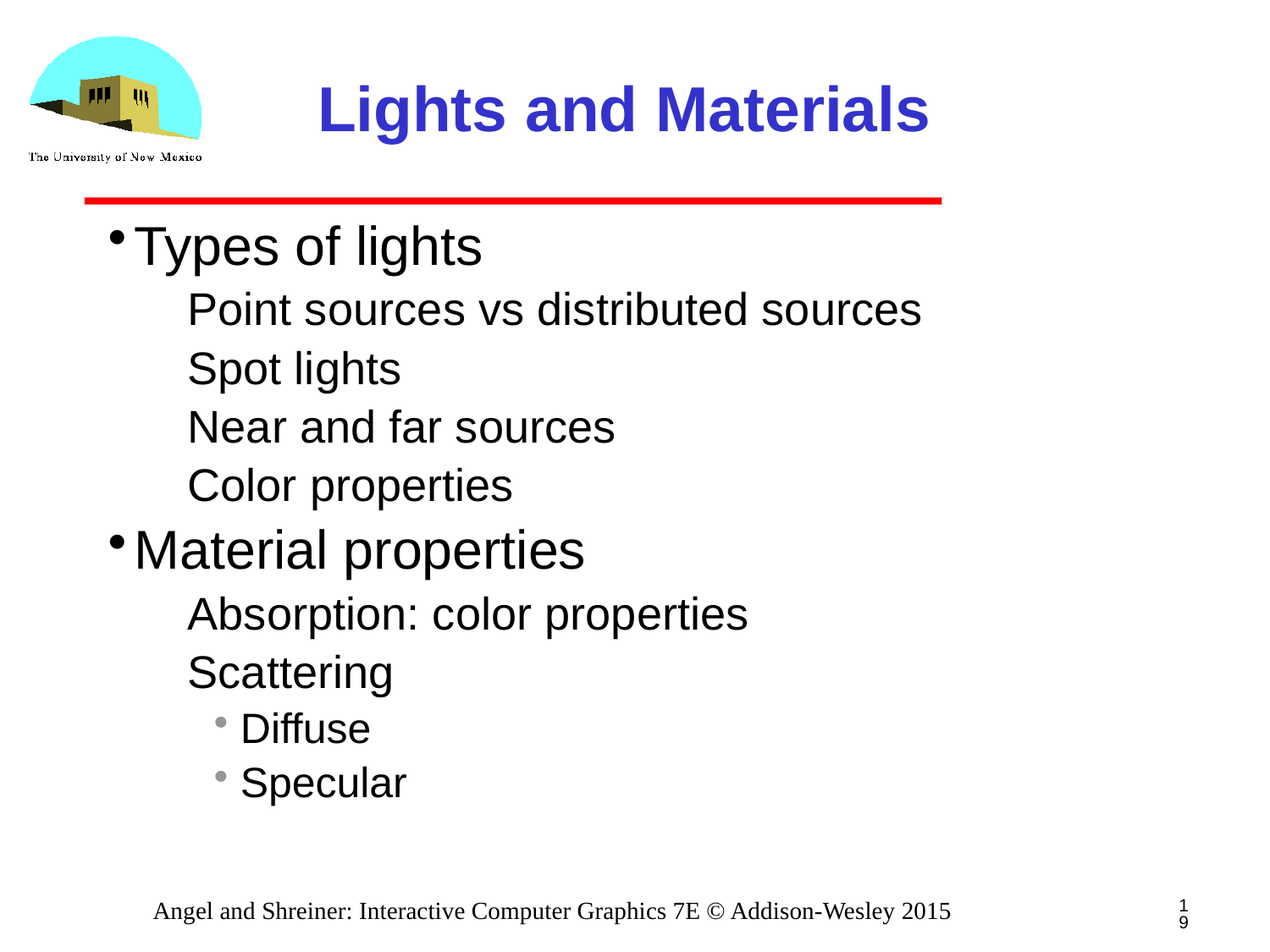

# Lights and Materials
Types of lights
Point sources vs distributed sources
Spot lights
Near and far sources
Color properties
Material properties
Absorption: color properties
Scattering
Diffuse
Specular
19
Angel and Shreiner: Interactive Computer Graphics 7E © Addison-Wesley 2015